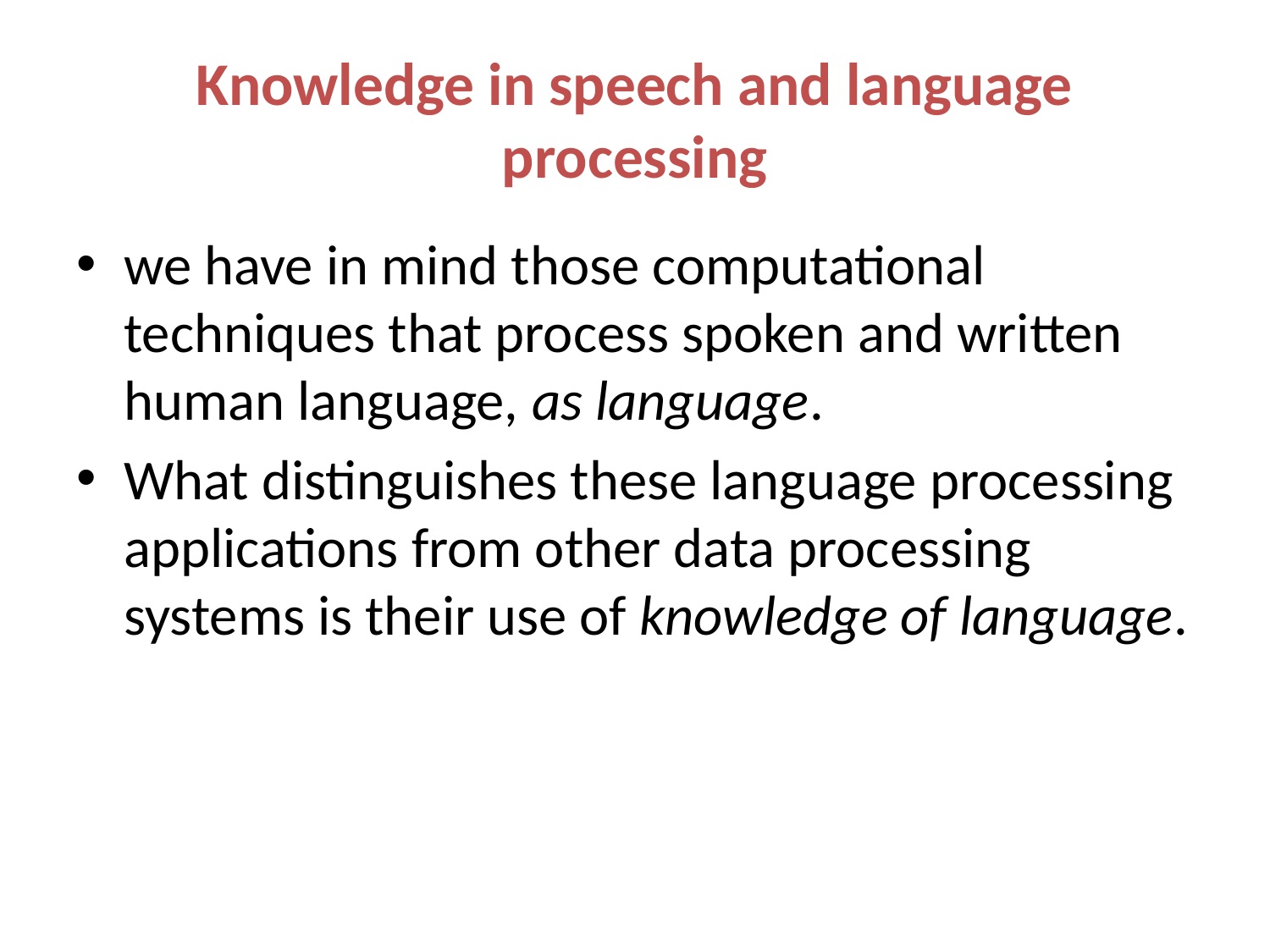

# Knowledge in speech and language processing
we have in mind those computational techniques that process spoken and written human language, as language.
What distinguishes these language processing applications from other data processing systems is their use of knowledge of language.